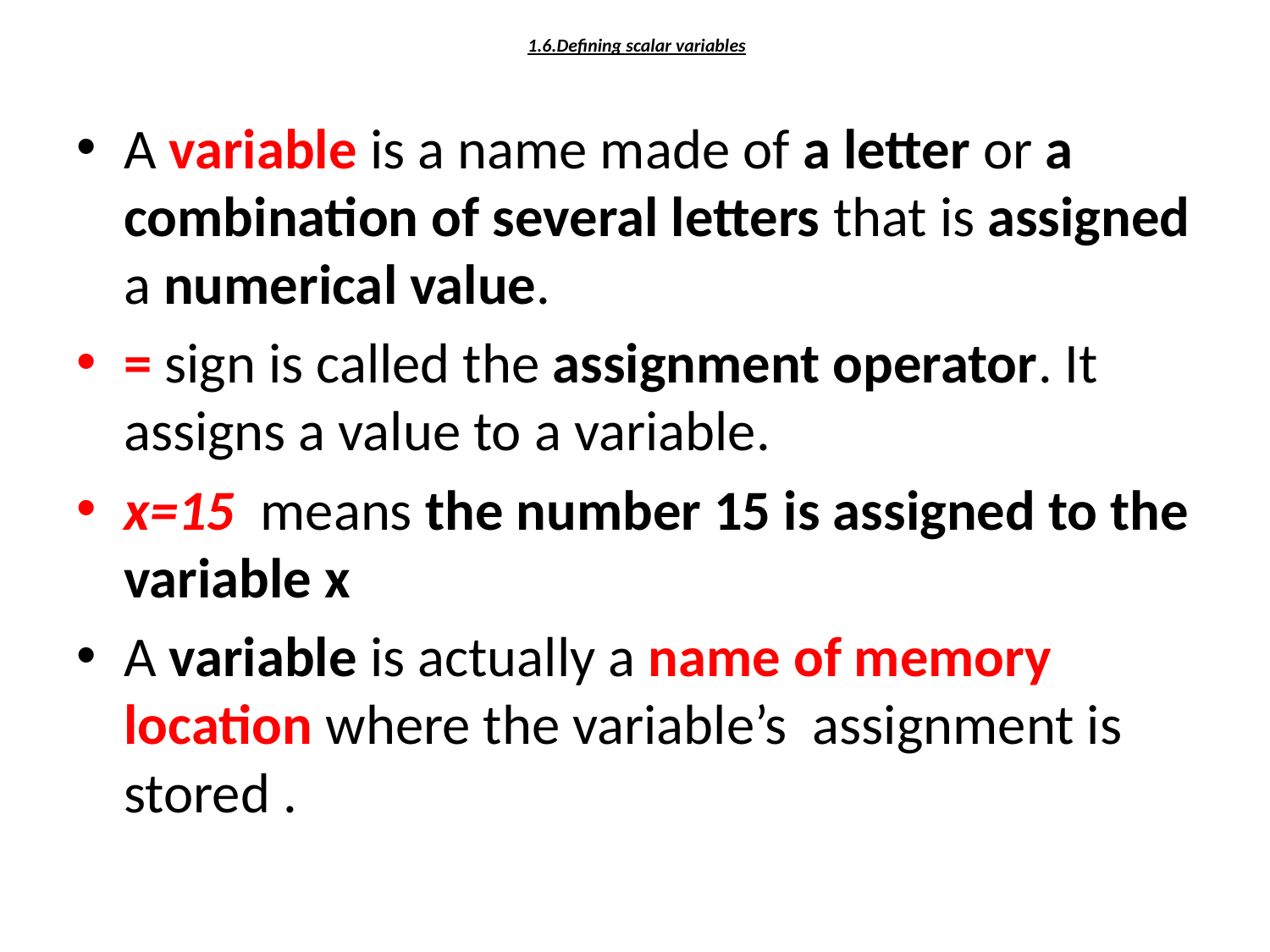

# 1.6.Defining scalar variables
A variable is a name made of a letter or a combination of several letters that is assigned a numerical value.
= sign is called the assignment operator. It assigns a value to a variable.
x=15  means the number 15 is assigned to the variable x
A variable is actually a name of memory location where the variable’s  assignment is stored .